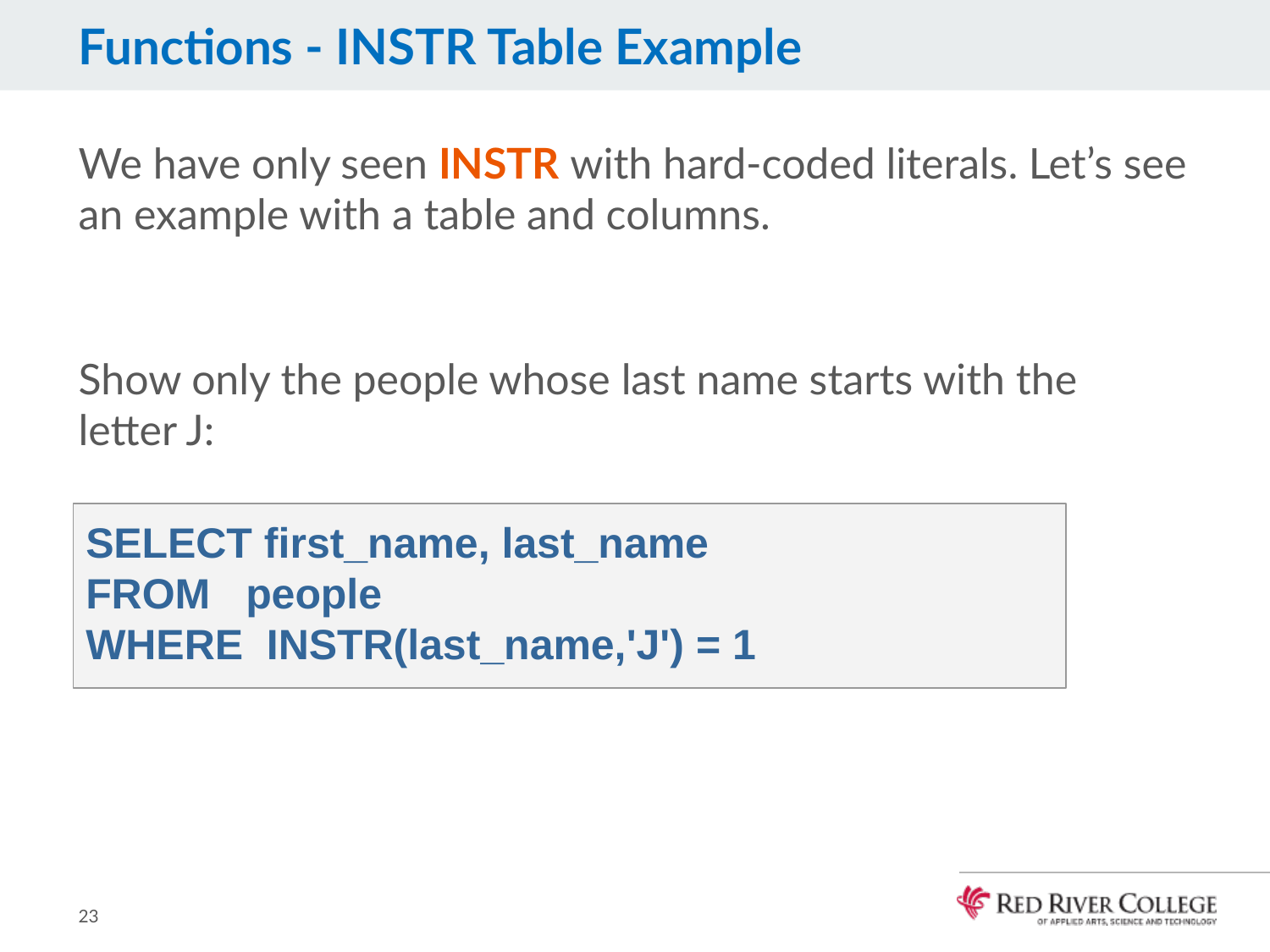

# Functions - INSTR Table Example
We have only seen INSTR with hard-coded literals. Let’s see an example with a table and columns.

Show only the people whose last name starts with the
letter J:
SELECT first_name, last_name
FROM   people
WHERE  INSTR(last_name,'J') = 1
23